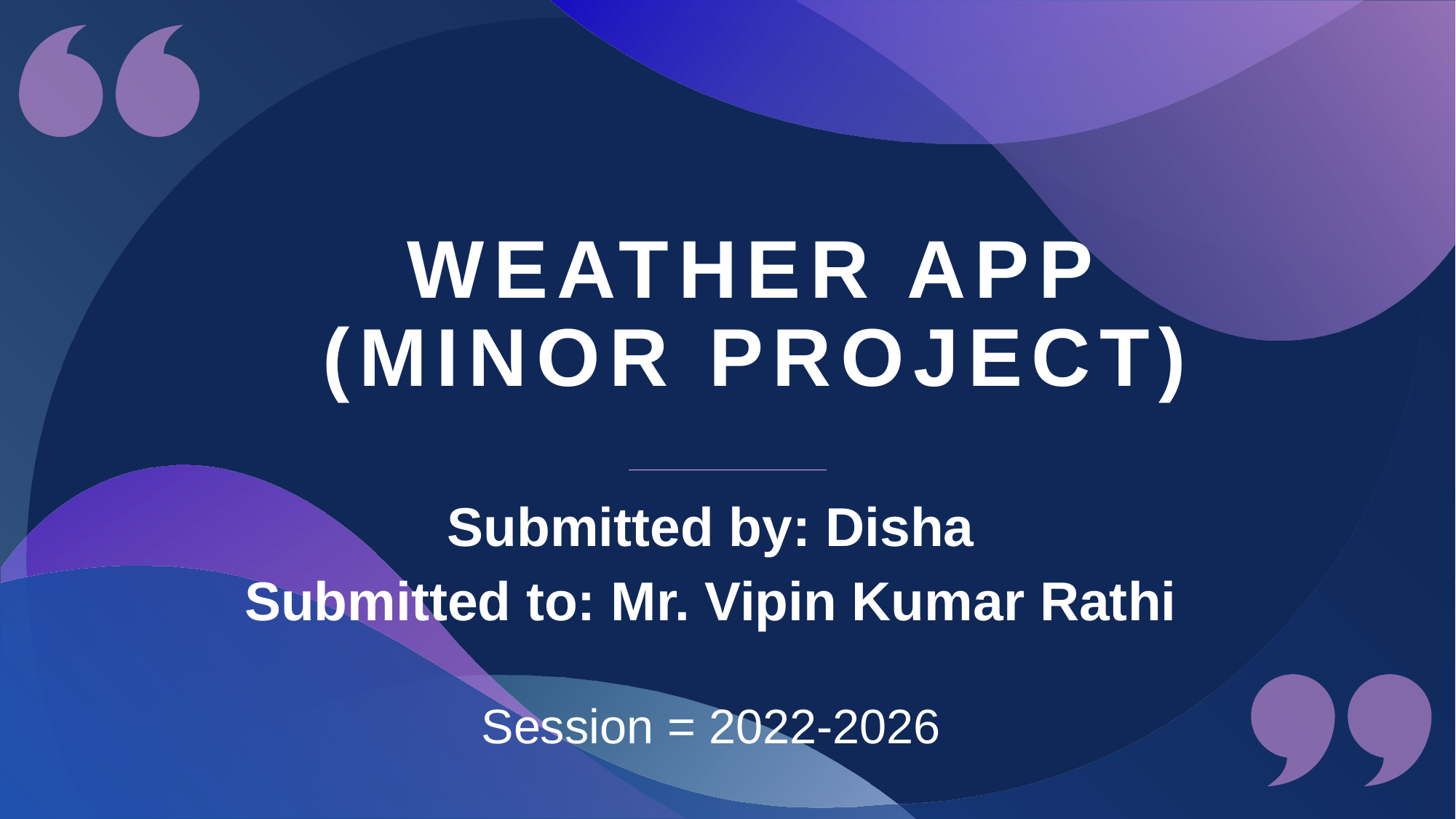

# Weather app (Minor Project)
Submitted by: Disha
Submitted to: Mr. Vipin Kumar Rathi

Session = 2022-2026